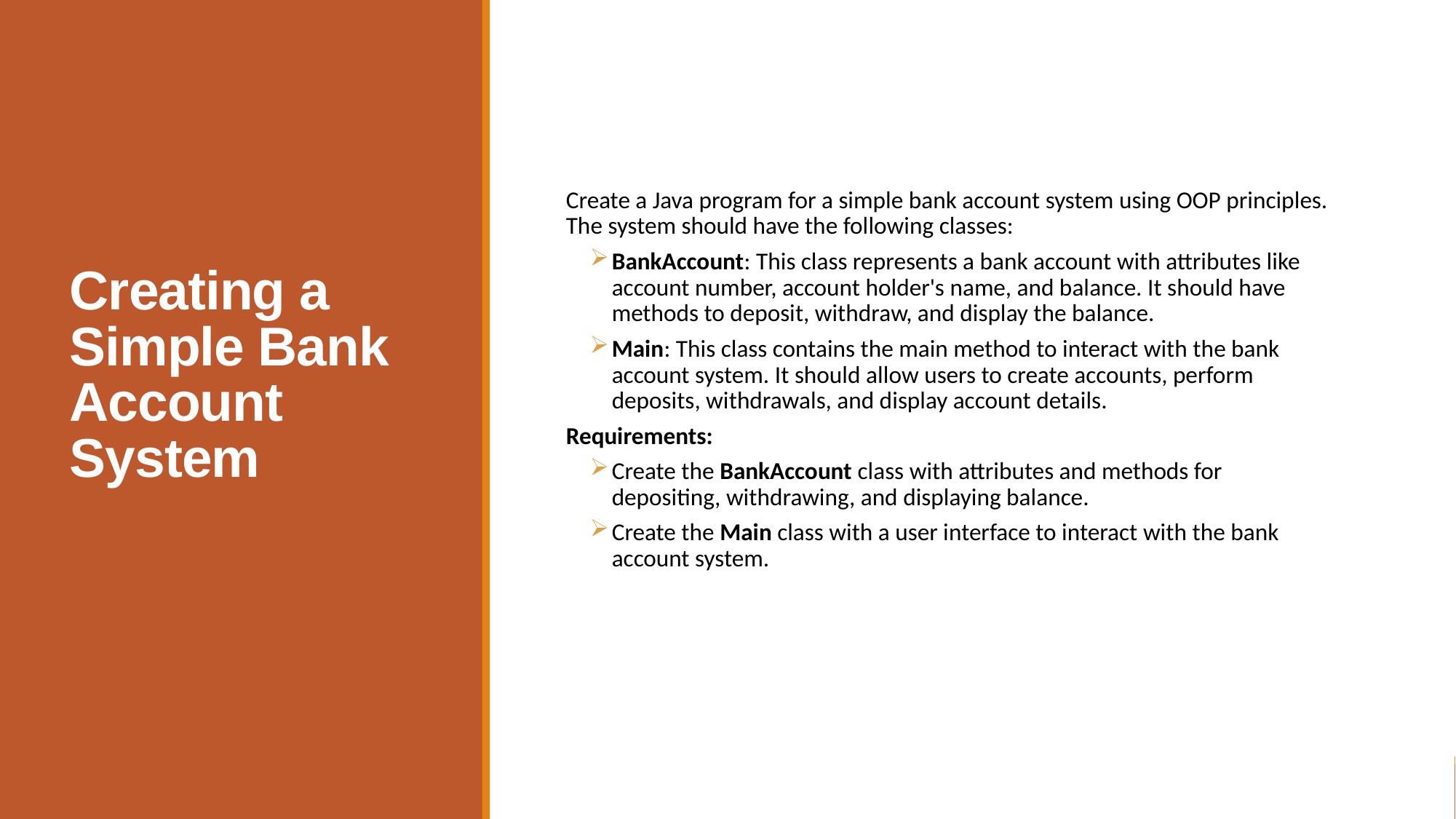

# Creating a Simple Bank Account System
Create a Java program for a simple bank account system using OOP principles. The system should have the following classes:
BankAccount: This class represents a bank account with attributes like account number, account holder's name, and balance. It should have methods to deposit, withdraw, and display the balance.
Main: This class contains the main method to interact with the bank account system. It should allow users to create accounts, perform deposits, withdrawals, and display account details.
Requirements:
Create the BankAccount class with attributes and methods for depositing, withdrawing, and displaying balance.
Create the Main class with a user interface to interact with the bank account system.